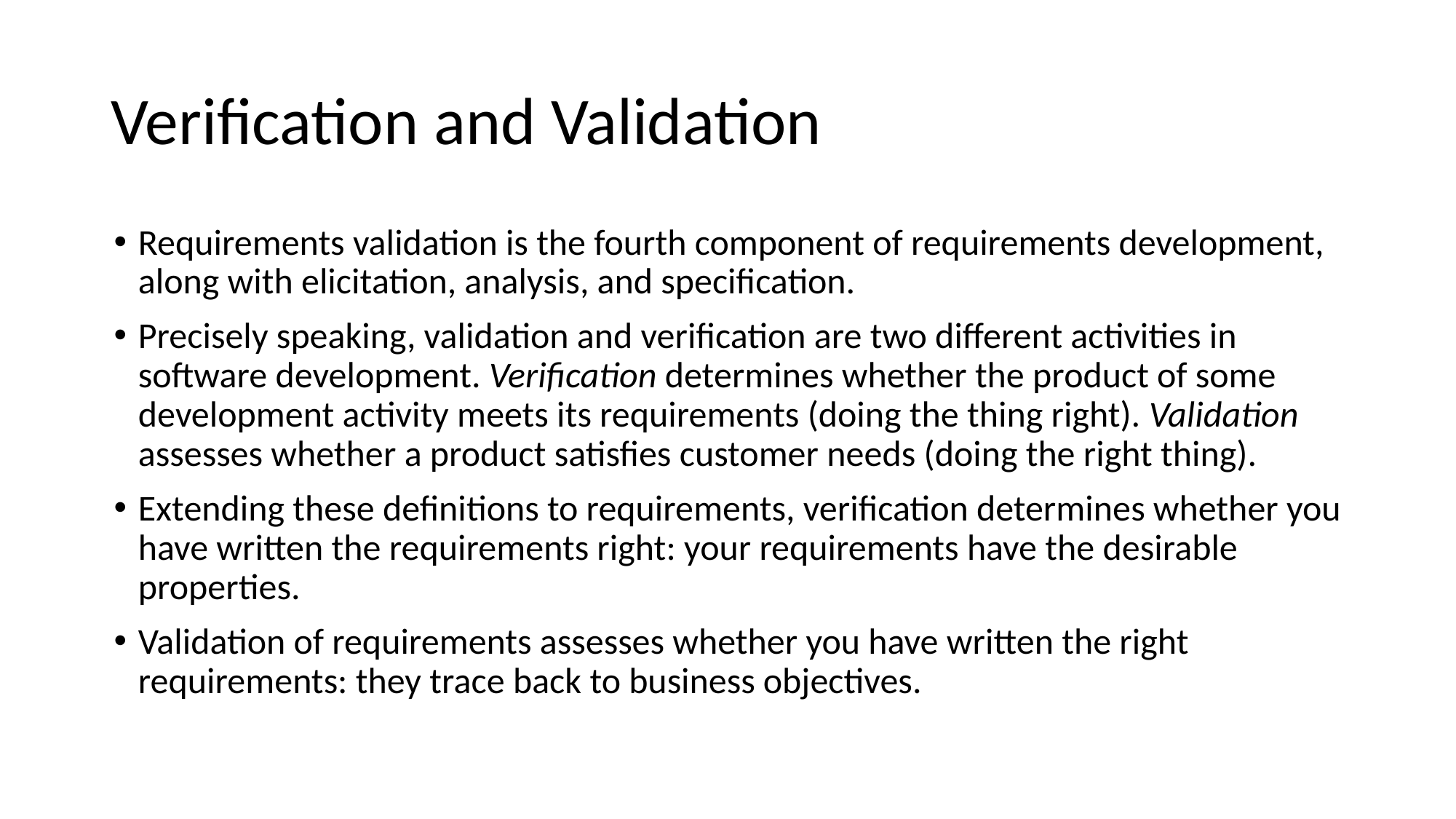

Verification and Validation
Requirements validation is the fourth component of requirements development, along with elicitation, analysis, and specification.
Precisely speaking, validation and verification are two different activities in software development. Verification determines whether the product of some development activity meets its requirements (doing the thing right). Validation assesses whether a product satisfies customer needs (doing the right thing).
Extending these definitions to requirements, verification determines whether you have written the requirements right: your requirements have the desirable properties.
Validation of requirements assesses whether you have written the right requirements: they trace back to business objectives.